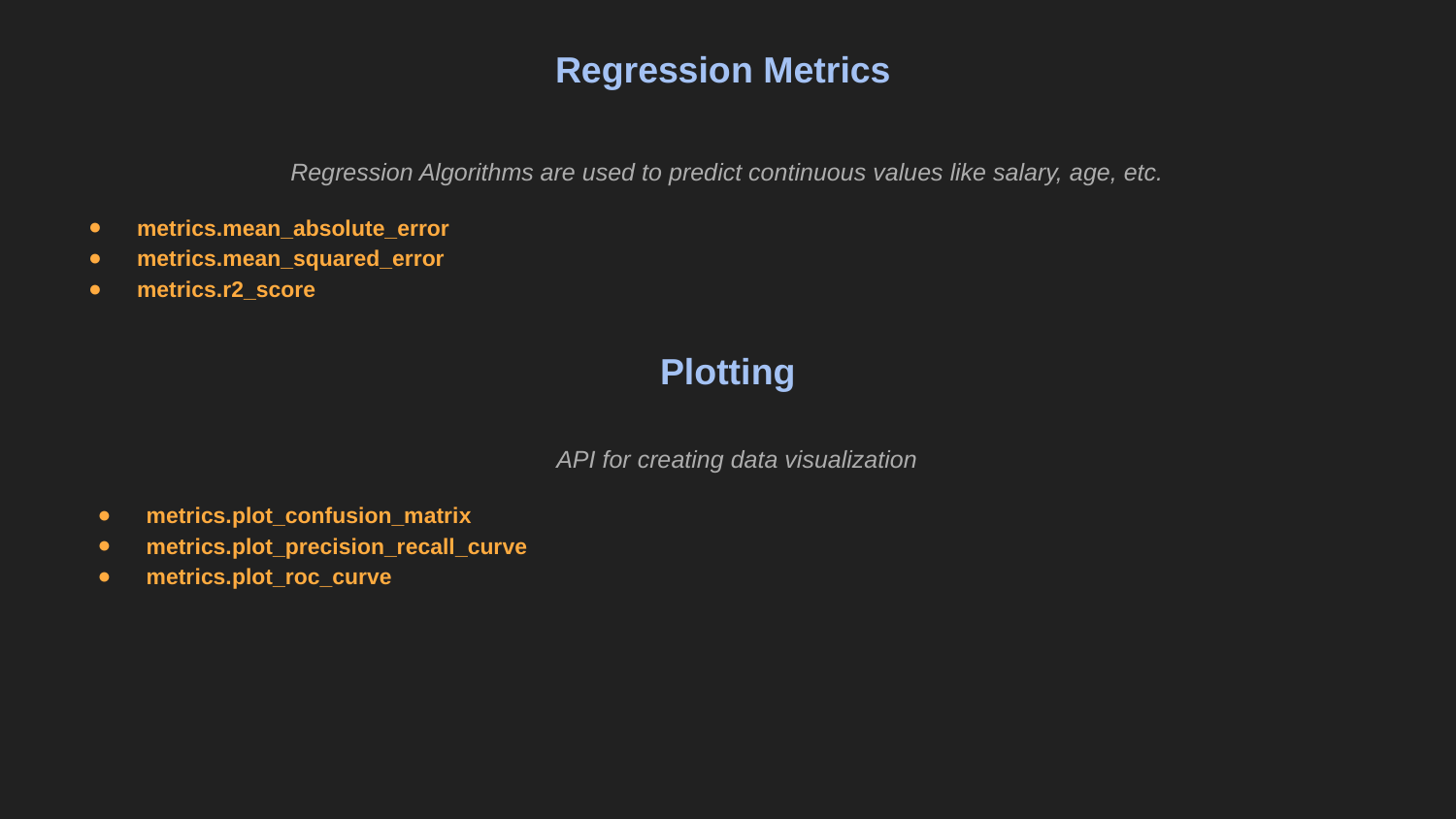

# Regression Metrics
Regression Algorithms are used to predict continuous values like salary, age, etc.
metrics.mean_absolute_error
metrics.mean_squared_error
metrics.r2_score
Plotting
API for creating data visualization
metrics.plot_confusion_matrix
metrics.plot_precision_recall_curve
metrics.plot_roc_curve